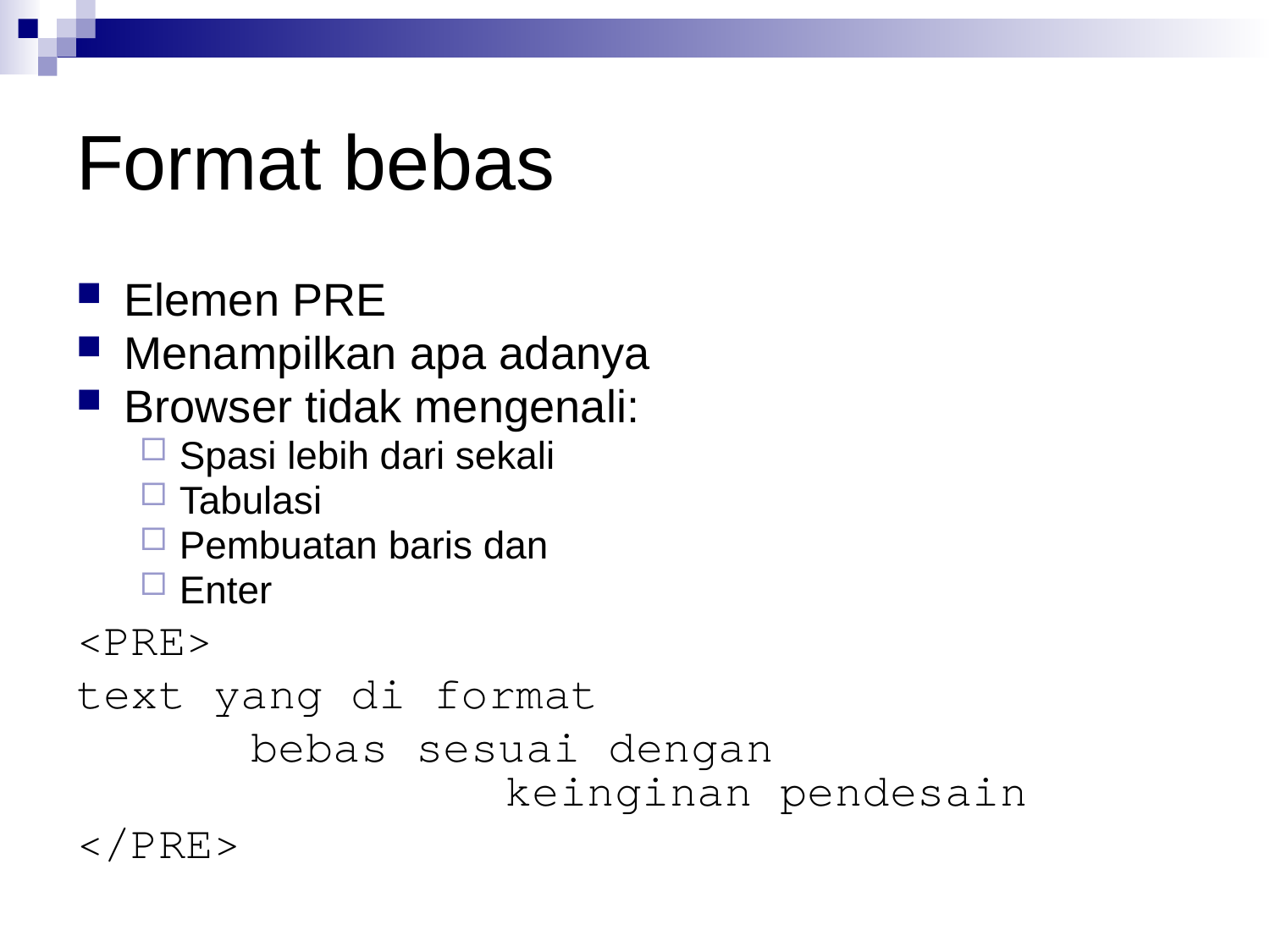

# Format bebas
Elemen PRE
Menampilkan apa adanya
Browser tidak mengenali:
Spasi lebih dari sekali
Tabulasi
Pembuatan baris dan
Enter
<PRE>
text yang di format
		bebas sesuai dengan 						keinginan pendesain
</PRE>